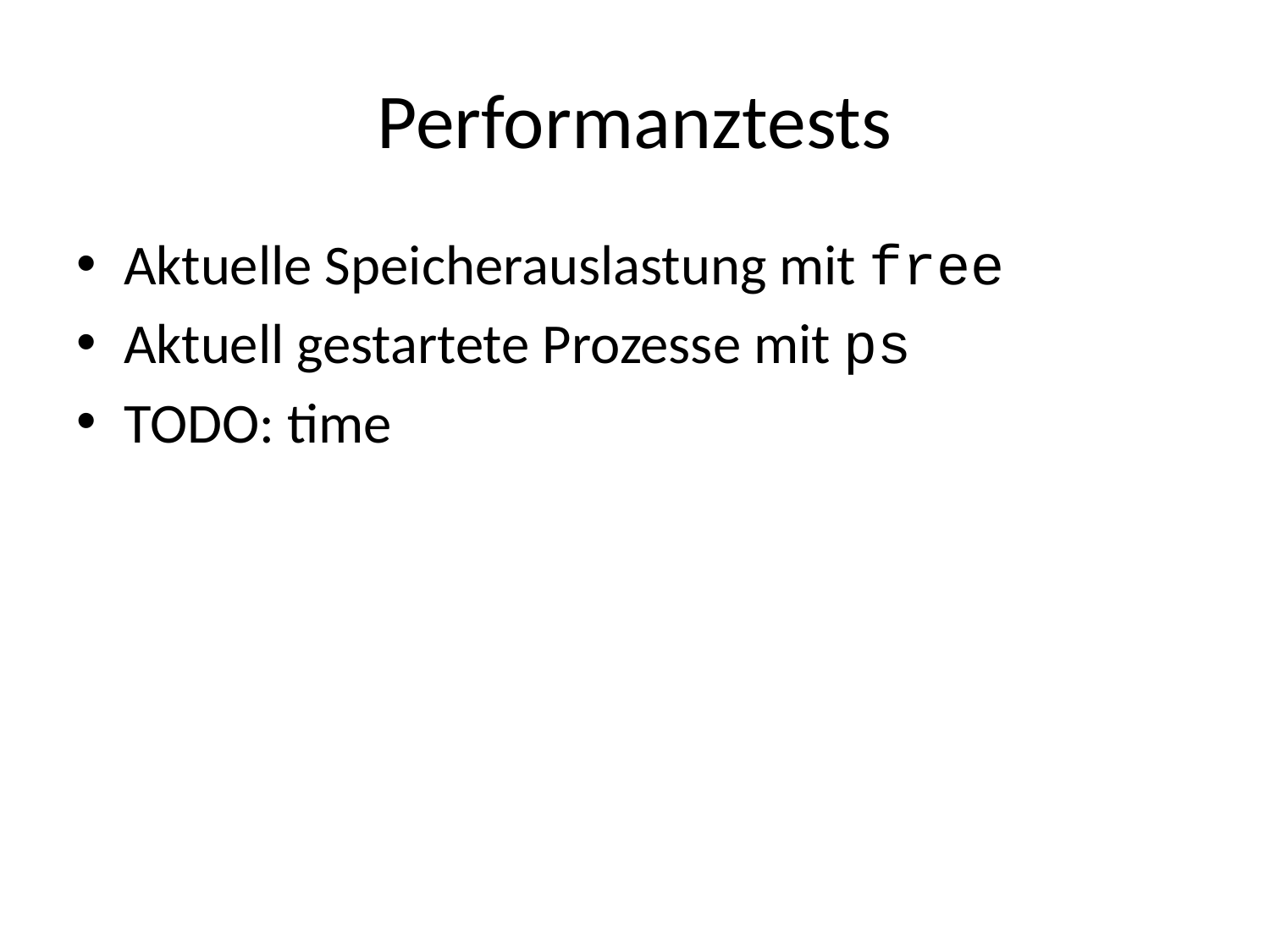

# Performanztests
Aktuelle Speicherauslastung mit free
Aktuell gestartete Prozesse mit ps
TODO: time